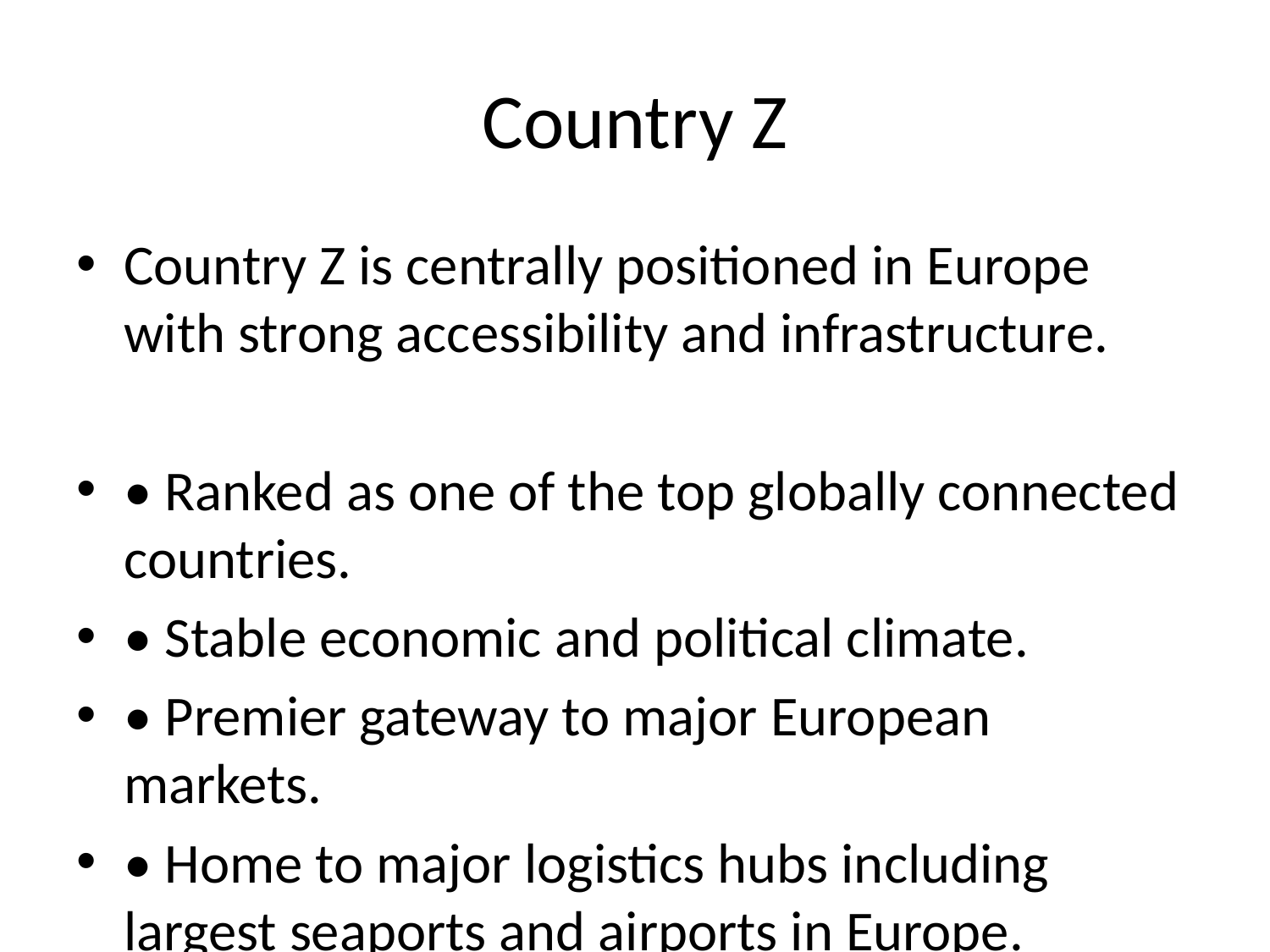

# Country Z
Country Z is centrally positioned in Europe with strong accessibility and infrastructure.

• Ranked as one of the top globally connected countries.
• Stable economic and political climate.
• Premier gateway to major European markets.
• Home to major logistics hubs including largest seaports and airports in Europe.